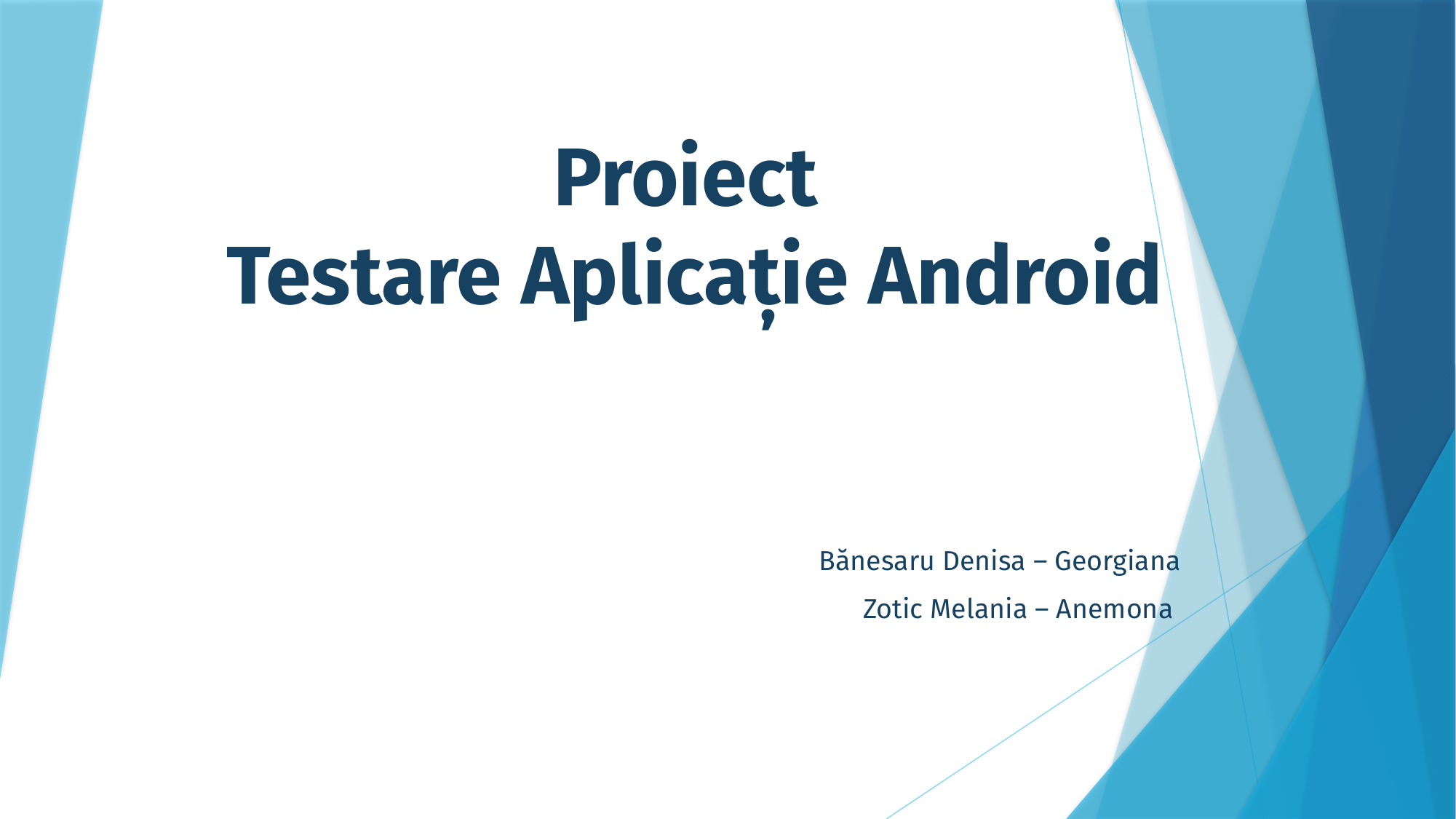

# Proiect Testare Aplicație Android
Bănesaru Denisa – Georgiana
Zotic Melania – Anemona